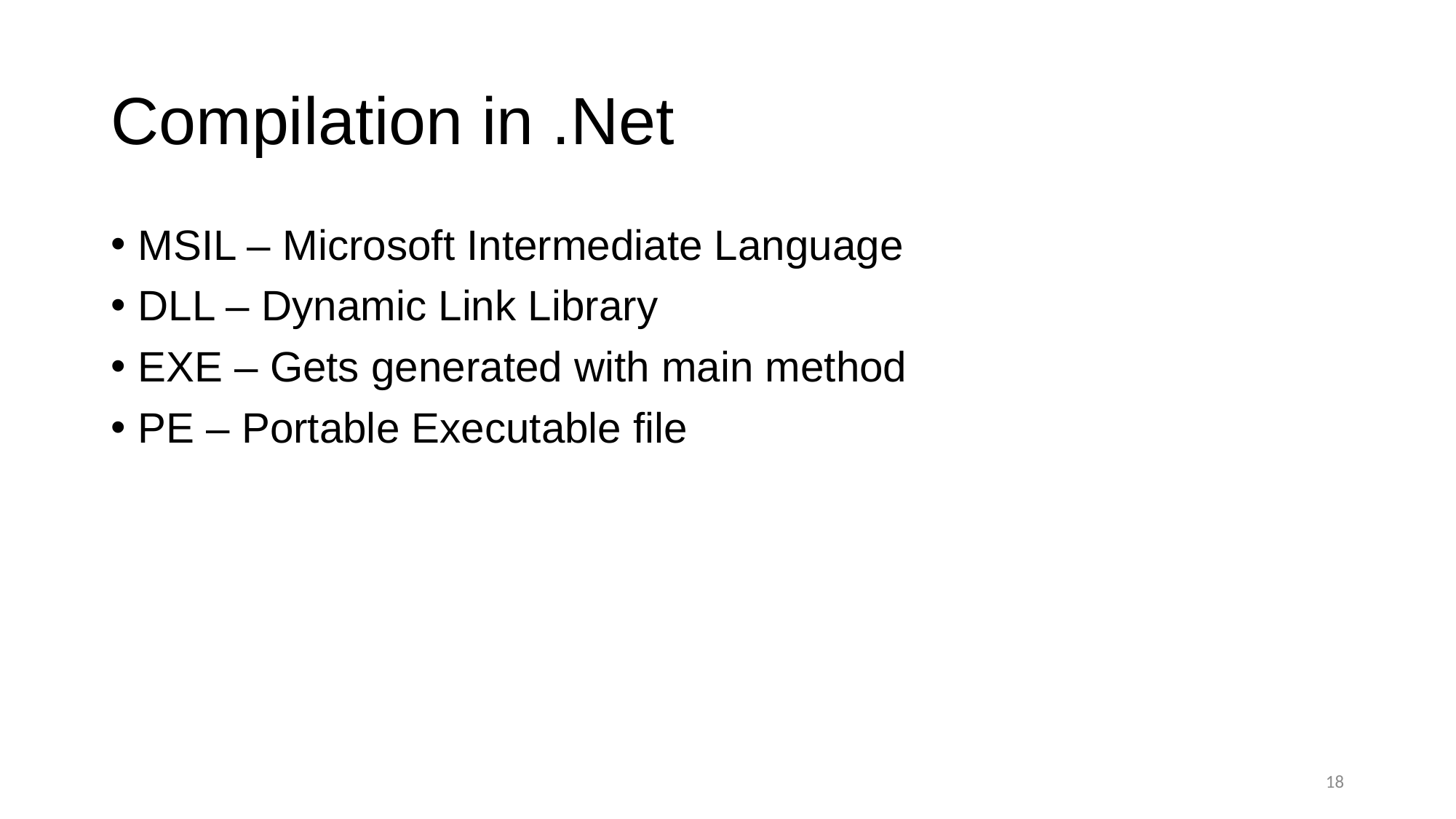

# Compilation in .Net
MSIL – Microsoft Intermediate Language
DLL – Dynamic Link Library
EXE – Gets generated with main method
PE – Portable Executable file
18